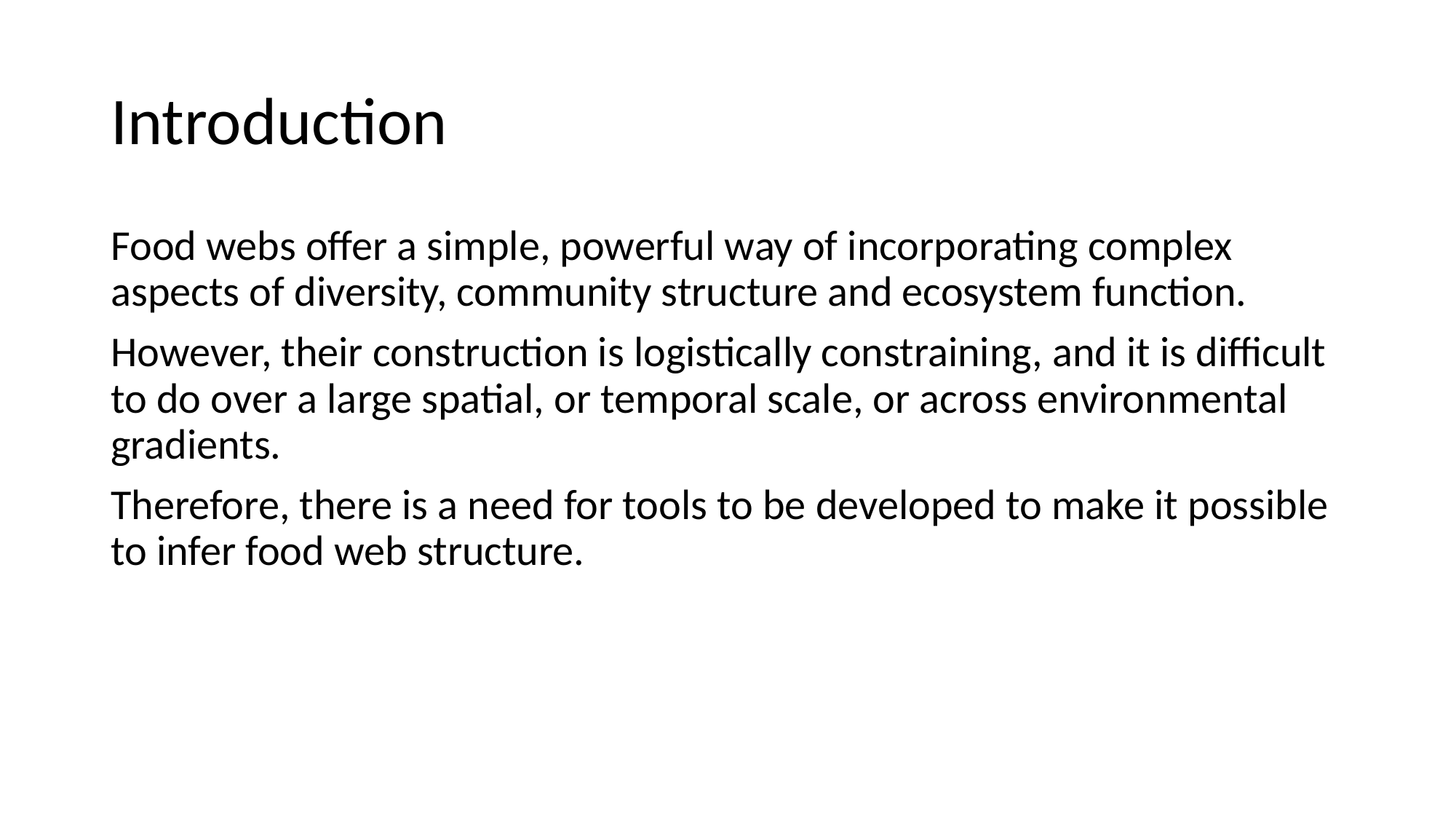

# Introduction
Food webs offer a simple, powerful way of incorporating complex aspects of diversity, community structure and ecosystem function.
However, their construction is logistically constraining, and it is difficult to do over a large spatial, or temporal scale, or across environmental gradients.
Therefore, there is a need for tools to be developed to make it possible to infer food web structure.